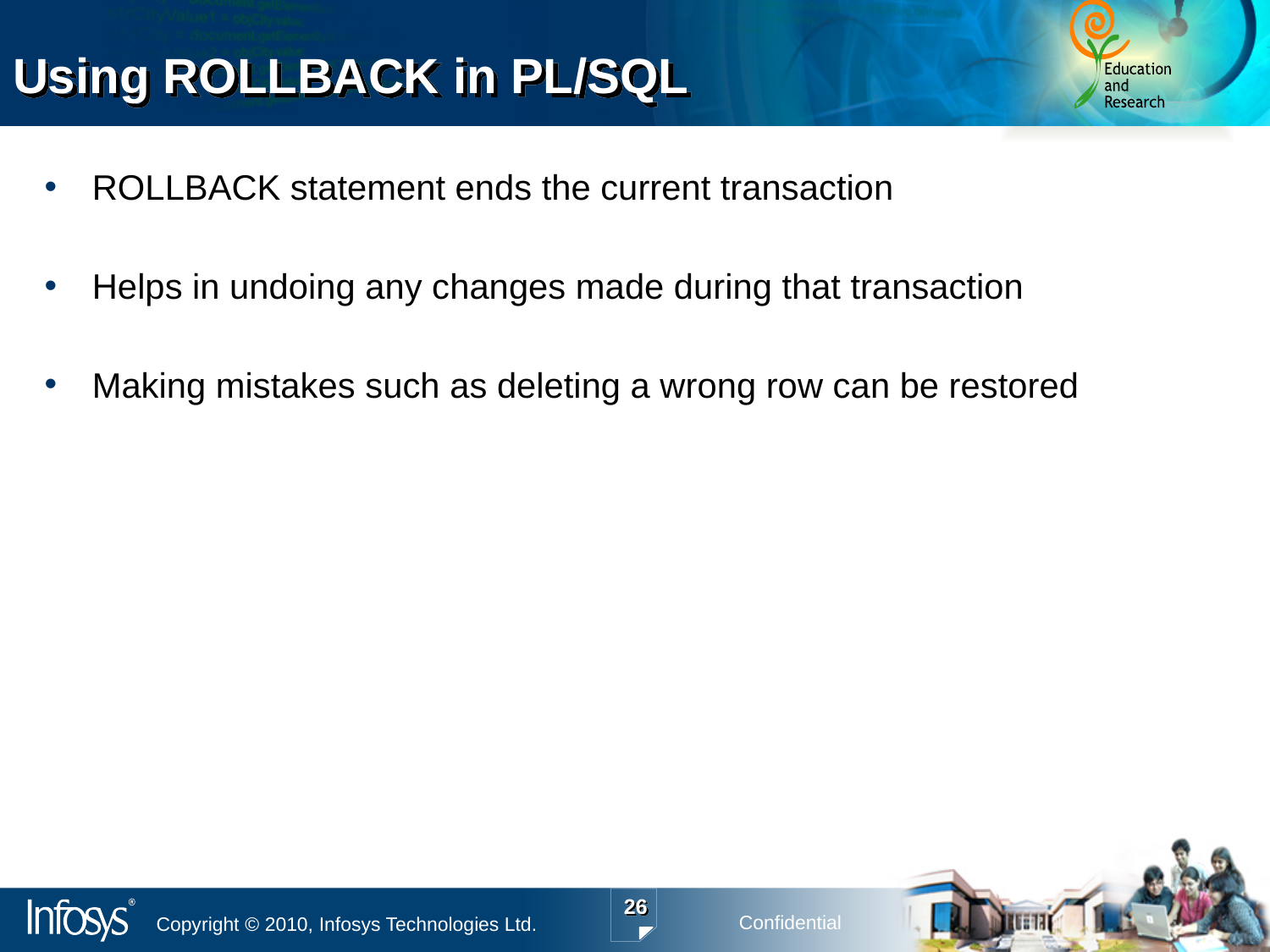

# Using ROLLBACK in PL/SQL
ROLLBACK statement ends the current transaction

Helps in undoing any changes made during that transaction

Making mistakes such as deleting a wrong row can be restored

26